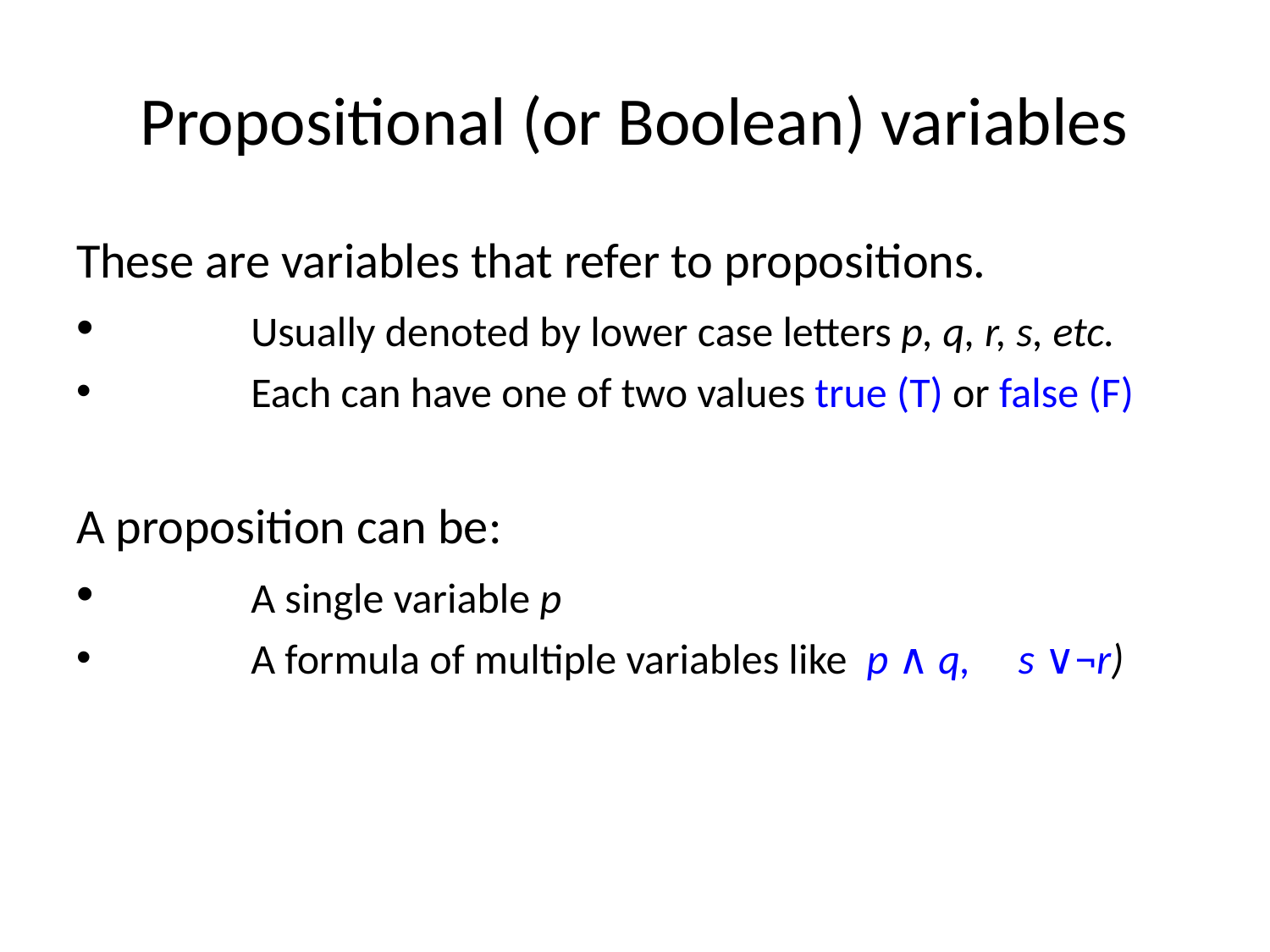

# Propositional (or Boolean) variables
These are variables that refer to propositions.
	Usually denoted by lower case letters p, q, r, s, etc.
	Each can have one of two values true (T) or false (F)

A proposition can be:
	A single variable p
	A formula of multiple variables like  p ∧ q,     s ∨¬r)